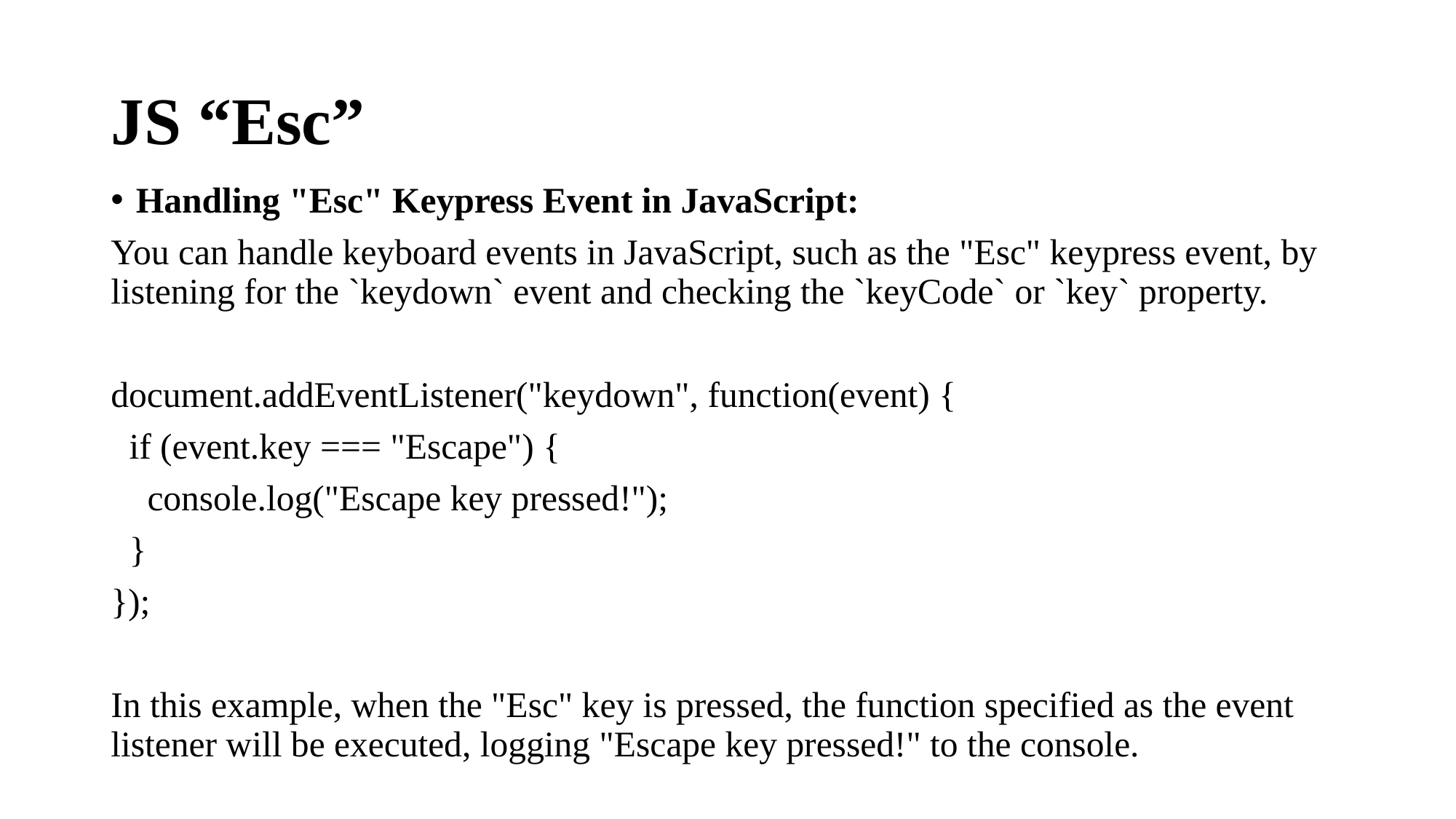

# JS “Esc”
Handling "Esc" Keypress Event in JavaScript:
You can handle keyboard events in JavaScript, such as the "Esc" keypress event, by listening for the `keydown` event and checking the `keyCode` or `key` property.

document.addEventListener("keydown", function(event) {
  if (event.key === "Escape") {
    console.log("Escape key pressed!");
  }
});

In this example, when the "Esc" key is pressed, the function specified as the event listener will be executed, logging "Escape key pressed!" to the console.